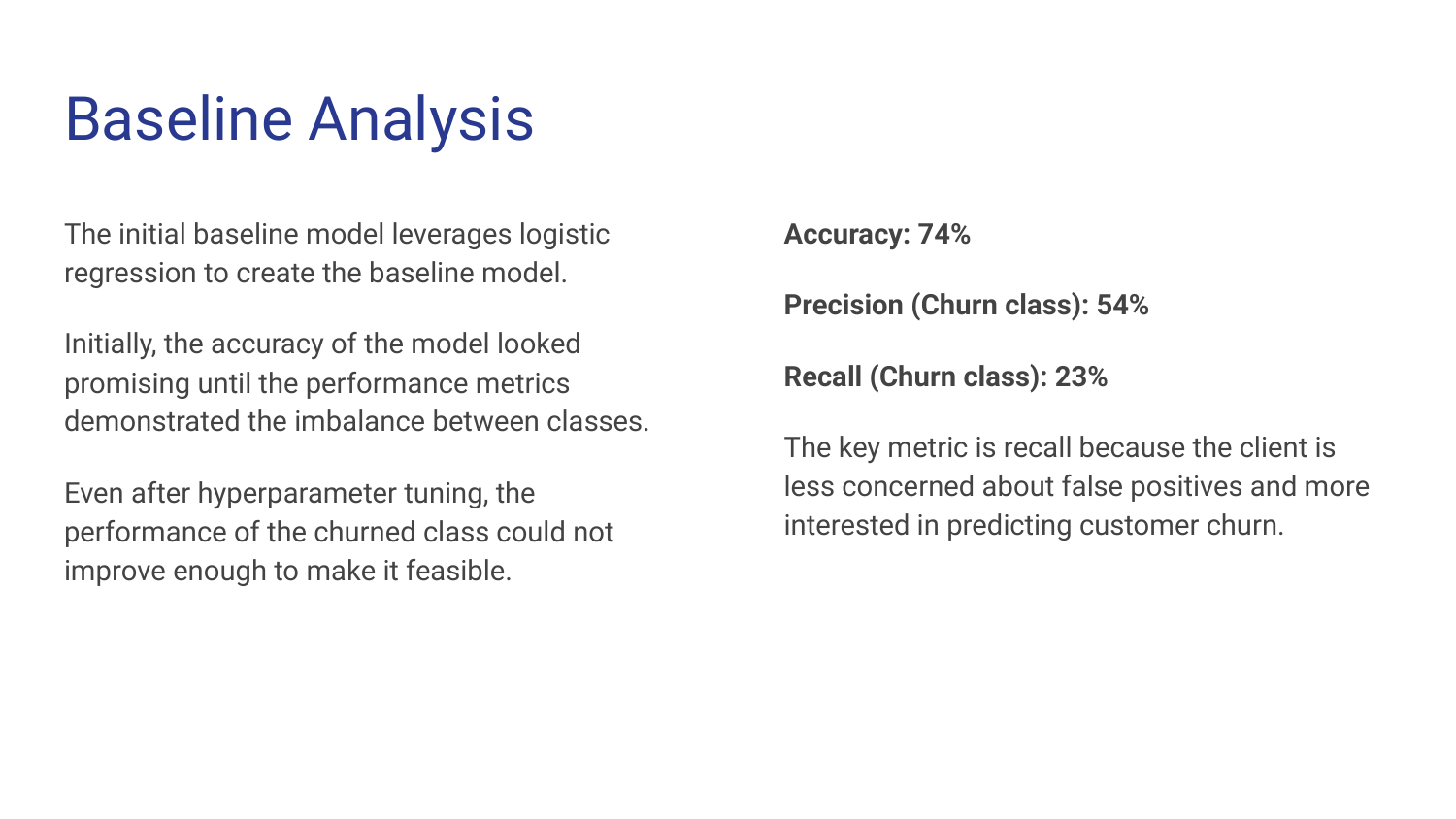

# Baseline Analysis
The initial baseline model leverages logistic regression to create the baseline model.
Initially, the accuracy of the model looked promising until the performance metrics demonstrated the imbalance between classes.
Even after hyperparameter tuning, the performance of the churned class could not improve enough to make it feasible.
Accuracy: 74%
Precision (Churn class): 54%
Recall (Churn class): 23%
The key metric is recall because the client is less concerned about false positives and more interested in predicting customer churn.